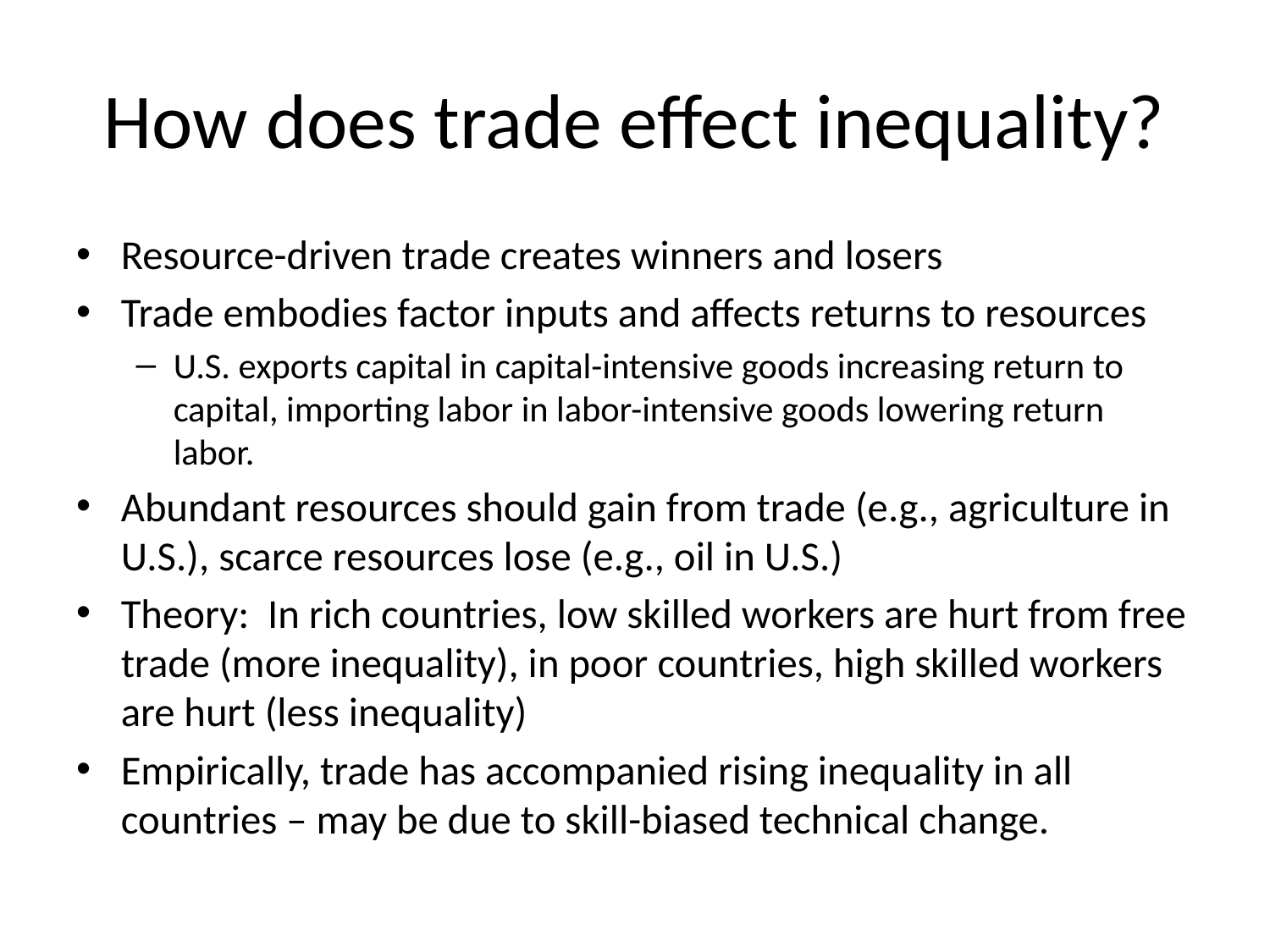

# How does trade effect inequality?
Resource-driven trade creates winners and losers
Trade embodies factor inputs and affects returns to resources
U.S. exports capital in capital-intensive goods increasing return to capital, importing labor in labor-intensive goods lowering return labor.
Abundant resources should gain from trade (e.g., agriculture in U.S.), scarce resources lose (e.g., oil in U.S.)
Theory:  In rich countries, low skilled workers are hurt from free trade (more inequality), in poor countries, high skilled workers are hurt (less inequality)
Empirically, trade has accompanied rising inequality in all countries – may be due to skill-biased technical change.